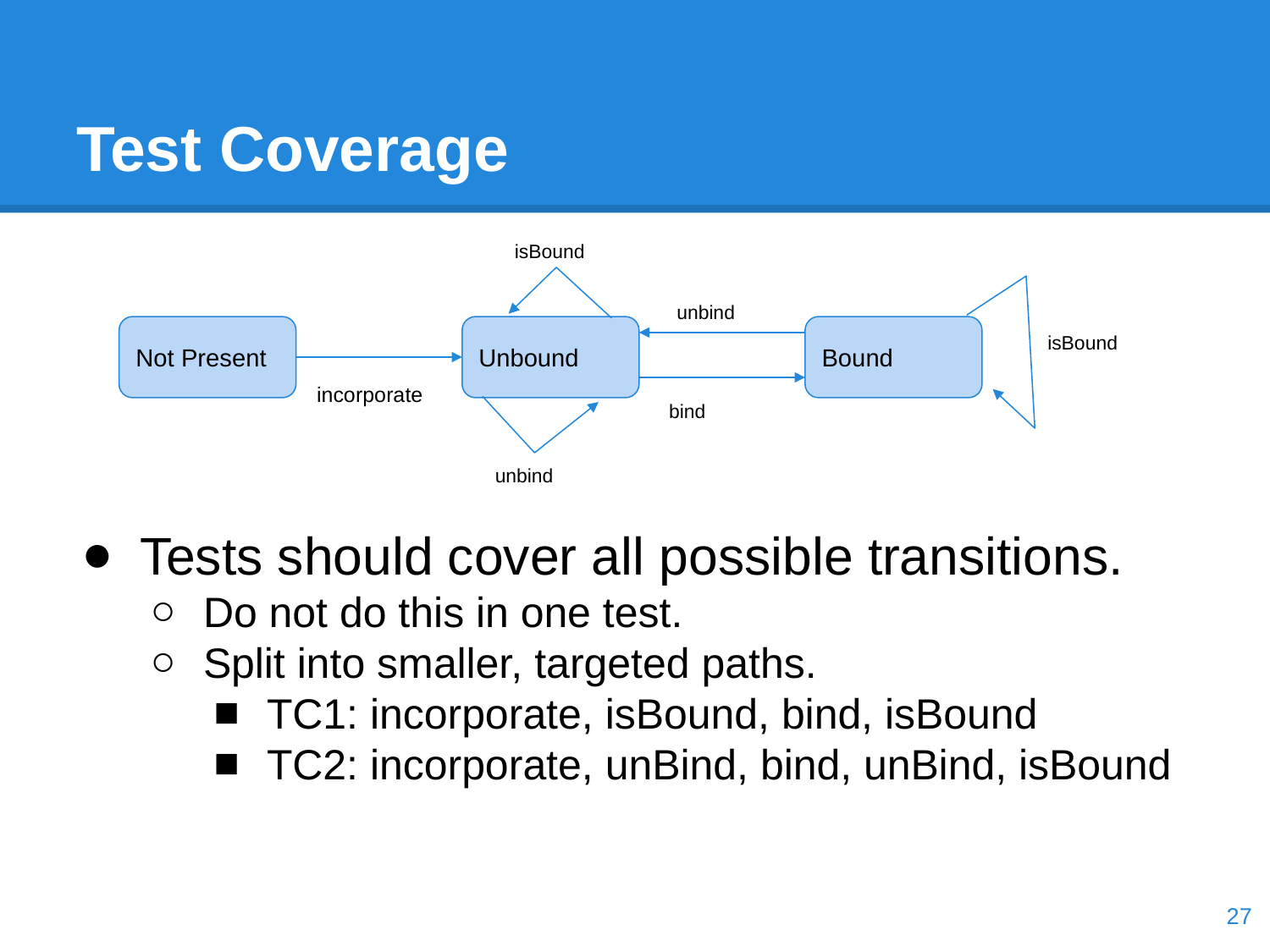

# Test Coverage
isBound

unbind
Not Present
Unbound
Bound
isBound
incorporate
bind

unbind
Tests should cover all possible transitions.
Do not do this in one test.
Split into smaller, targeted paths.
TC1: incorporate, isBound, bind, isBound
TC2: incorporate, unBind, bind, unBind, isBound
27